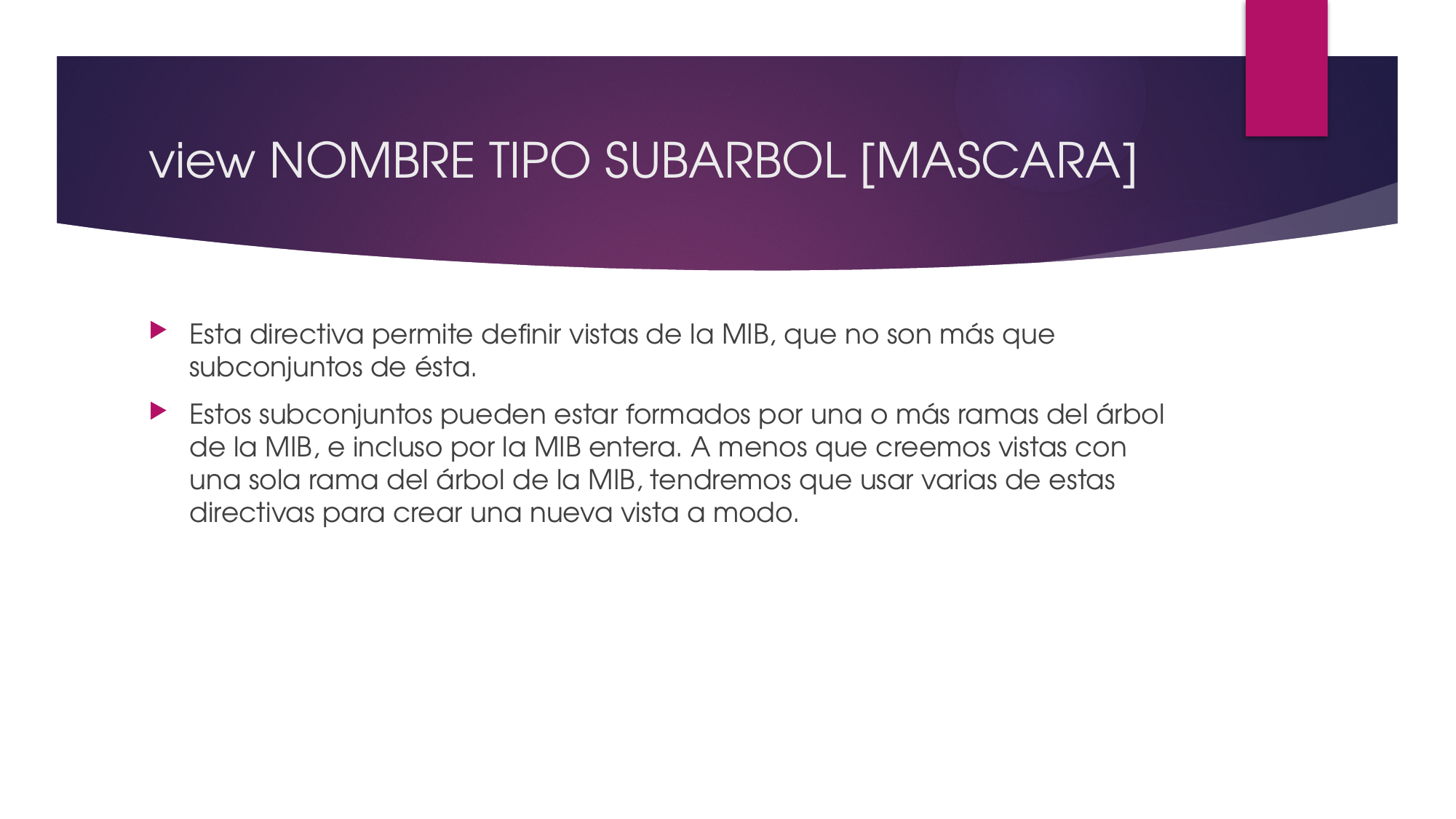

# view NOMBRE TIPO SUBARBOL [MASCARA]
Esta directiva permite definir vistas de la MIB, que no son más que subconjuntos de ésta.
Estos subconjuntos pueden estar formados por una o más ramas del árbol de la MIB, e incluso por la MIB entera. A menos que creemos vistas con una sola rama del árbol de la MIB, tendremos que usar varias de estas directivas para crear una nueva vista a modo.